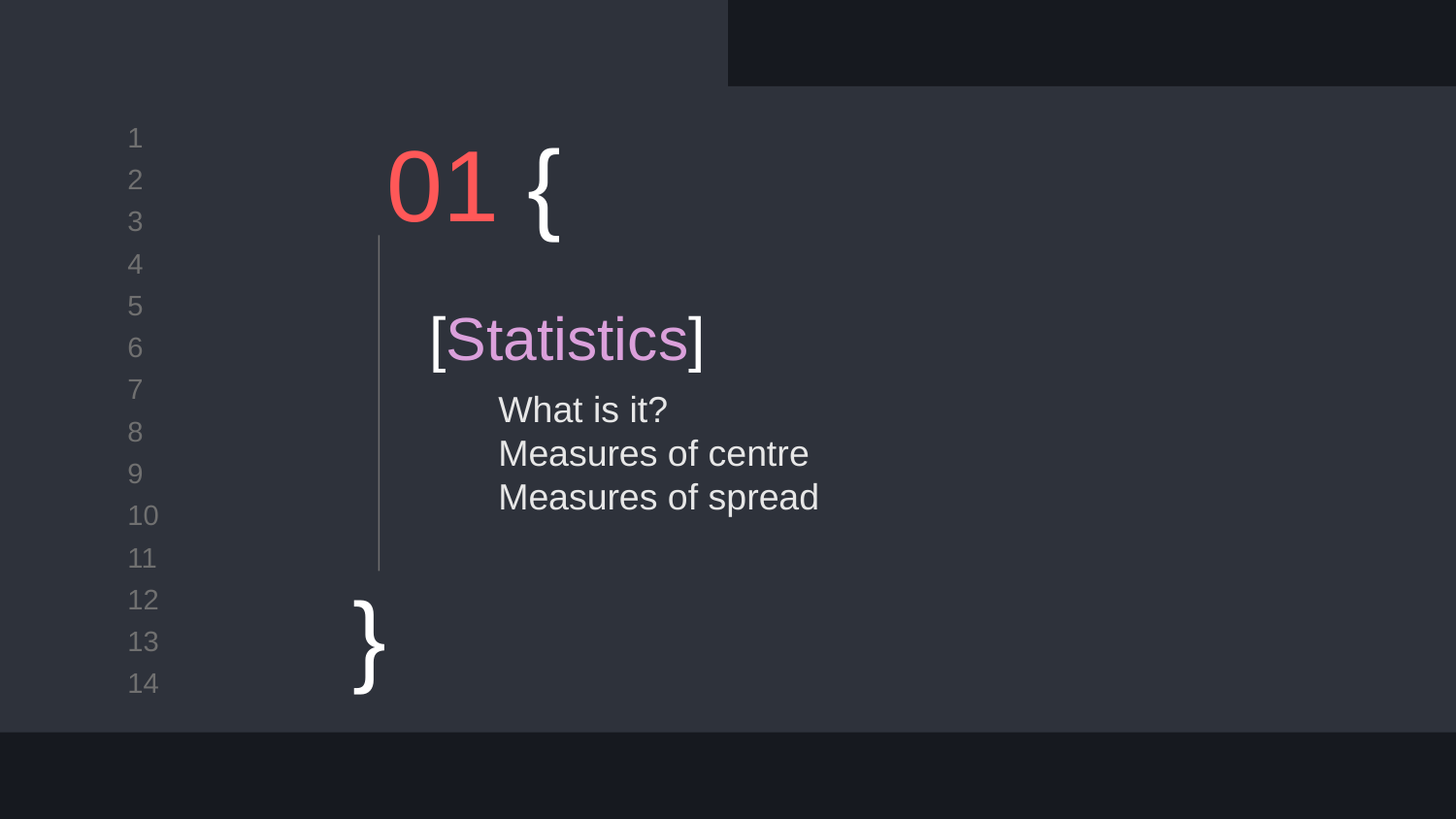

# 01 {
[Statistics]
What is it?
Measures of centre
Measures of spread
}